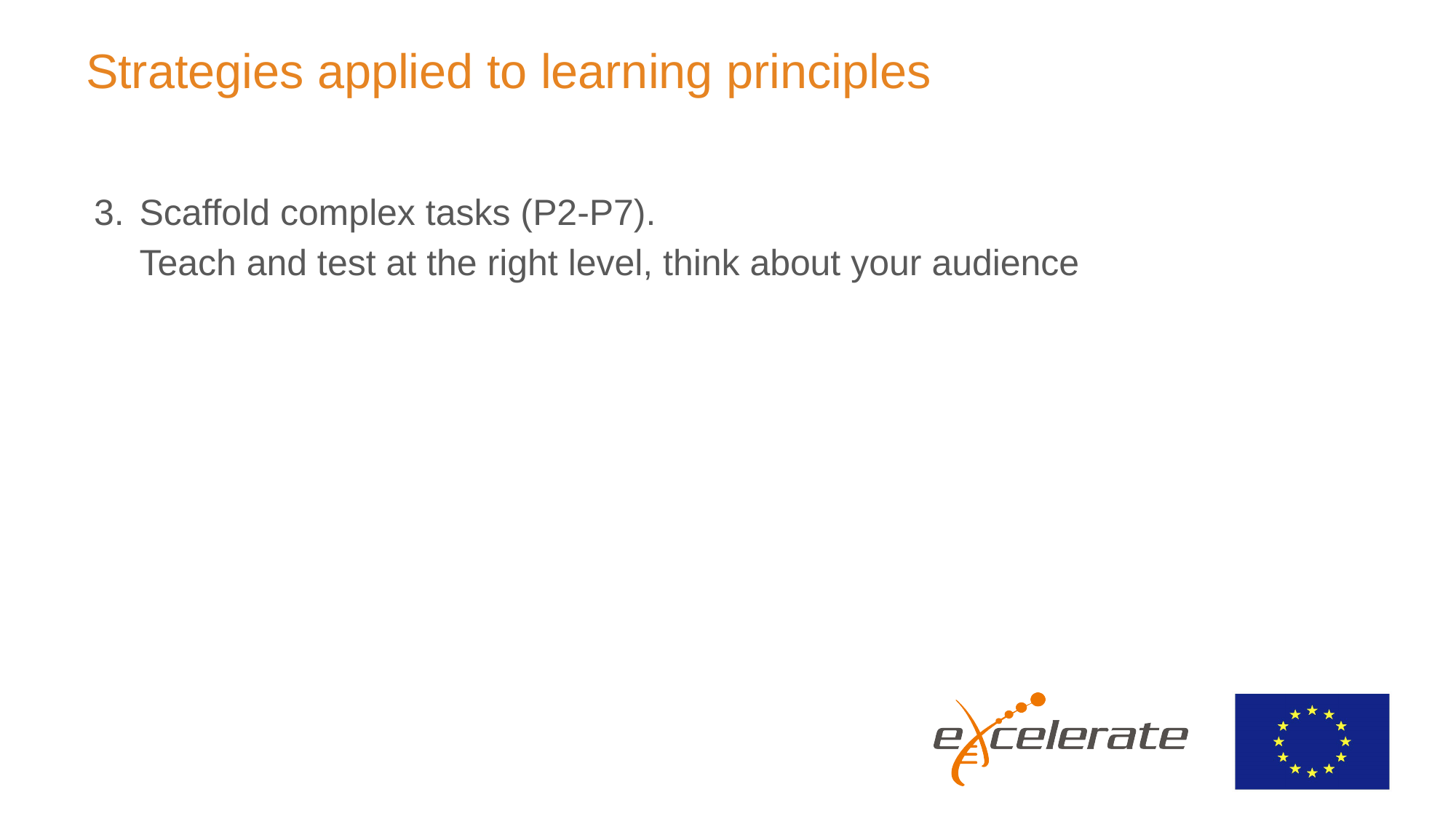

# Strategies applied to learning principles
Scaffold complex tasks (P2-P7).
Teach and test at the right level, think about your audience